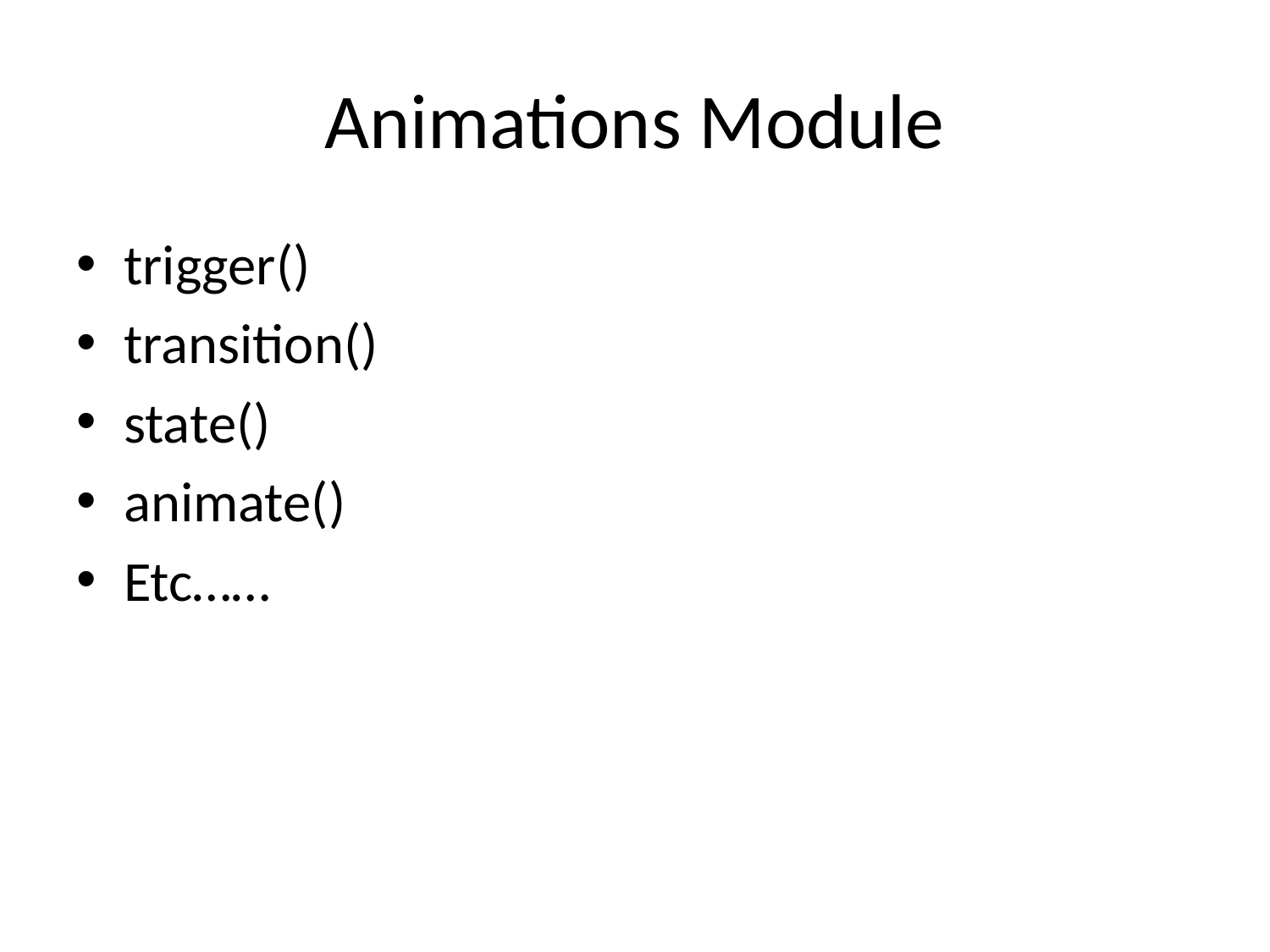

# Animations Module
trigger()
transition()
state()
animate()
Etc……